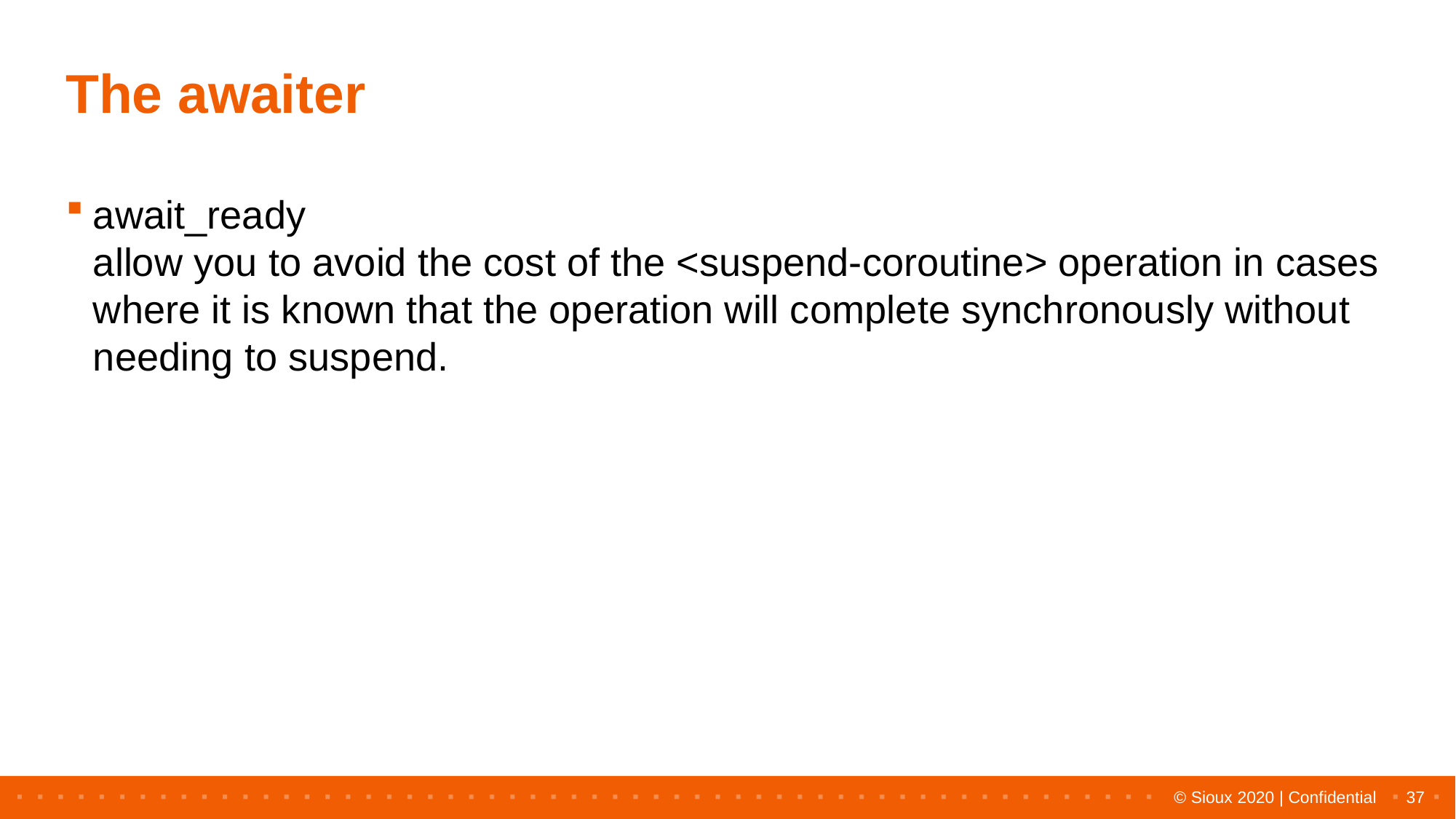

# The awaiter
await_ready
allow you to avoid the cost of the <suspend-coroutine> operation in cases where it is known that the operation will complete synchronously without needing to suspend.
37
© Sioux 2020 | Confidential